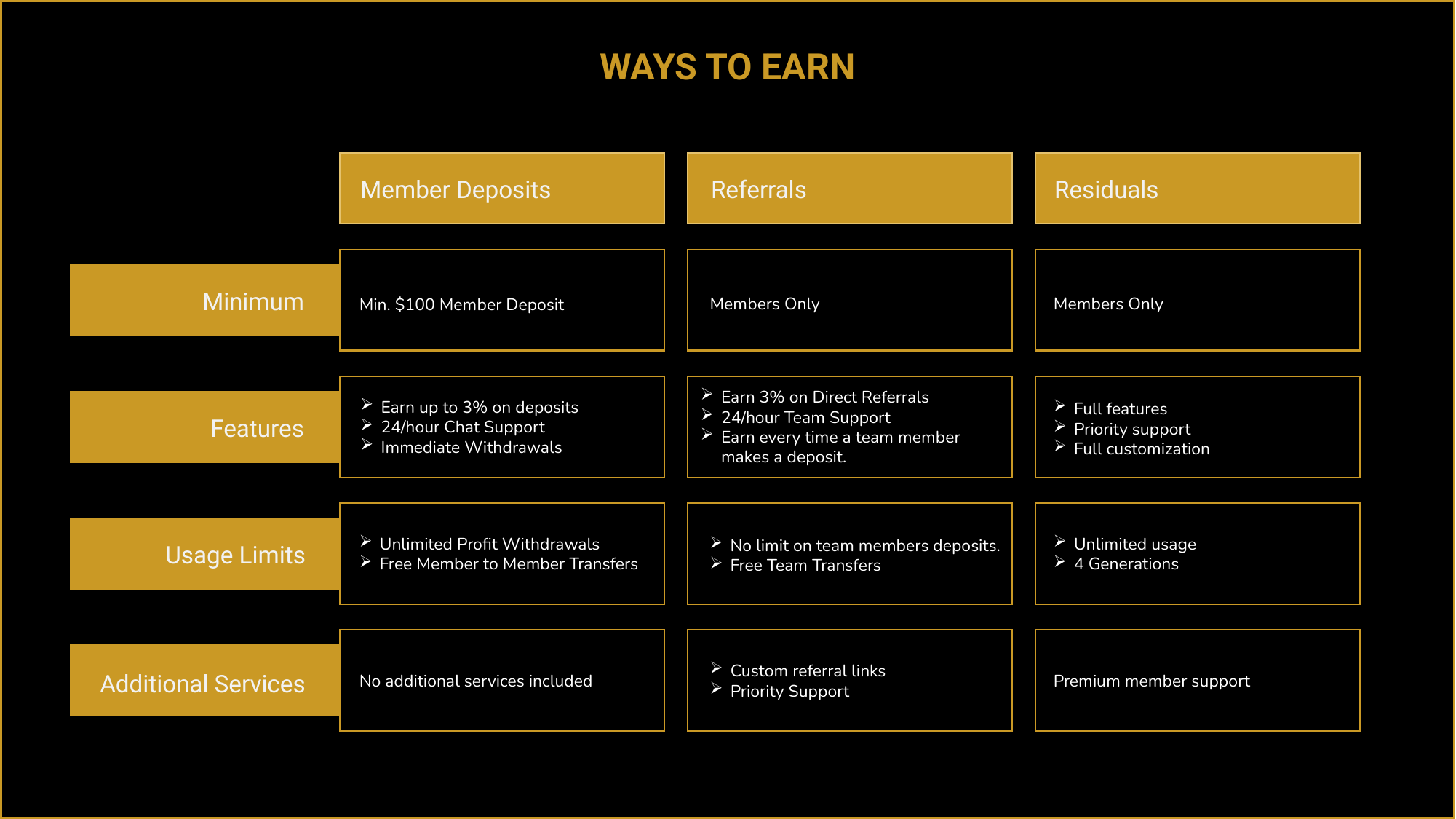

WAYS TO EARN

Member Deposits
Referrals
Residuals

Minimum
Members Only
Members Only
Min. $100 Member Deposit

Earn 3% on Direct Referrals
24/hour Team Support
Earn every time a team member makes a deposit.
Earn up to 3% on deposits
24/hour Chat Support
Immediate Withdrawals

Full features
Priority support
Full customization
Features

Unlimited usage
4 Generations
Unlimited Profit Withdrawals
Free Member to Member Transfers
No limit on team members deposits.
Free Team Transfers
Usage Limits

Custom referral links
Priority Support
Additional Services
Premium member support
No additional services included